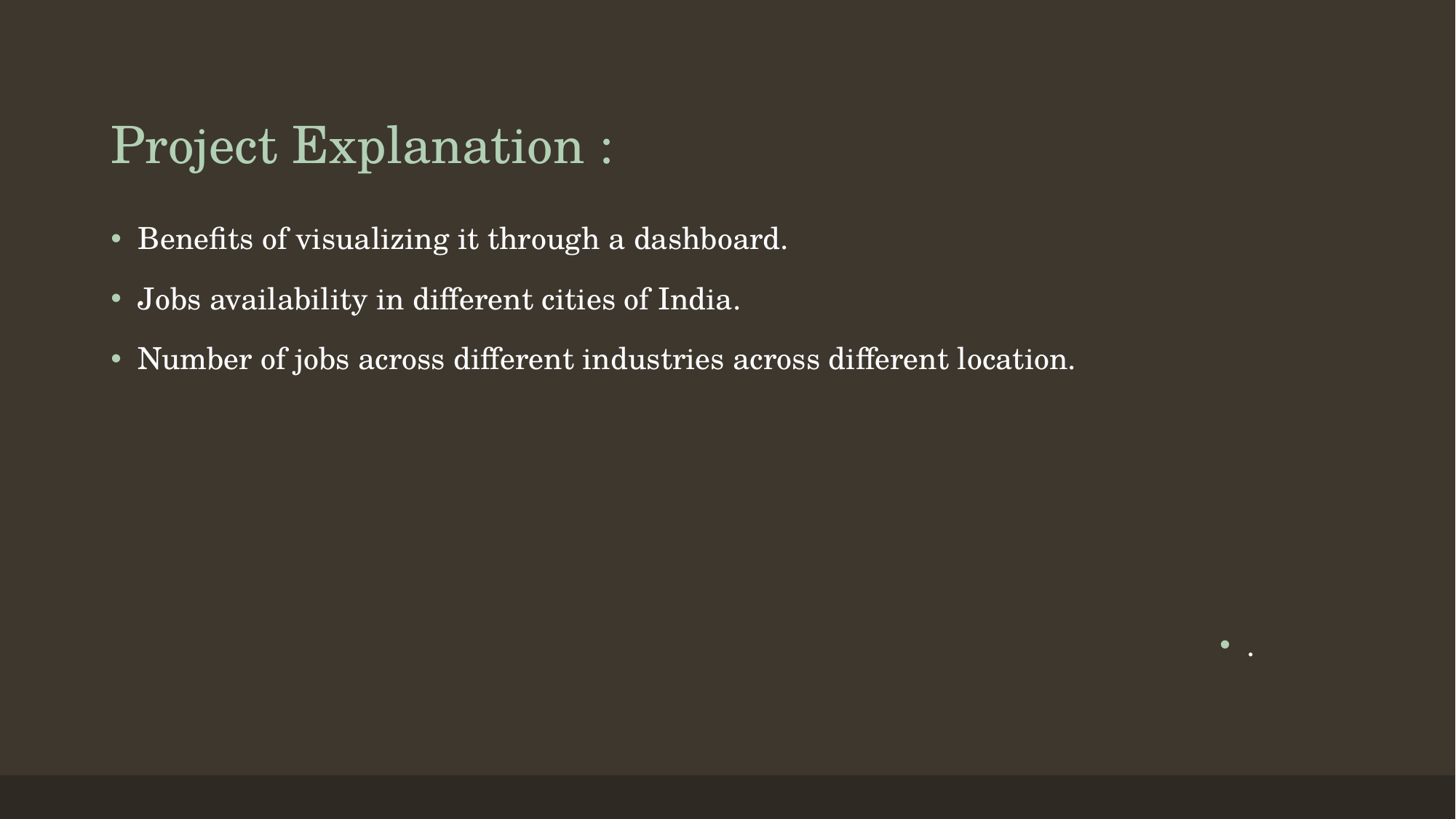

# Project Explanation :
Benefits of visualizing it through a dashboard.
Jobs availability in different cities of India.
Number of jobs across different industries across different location.
.